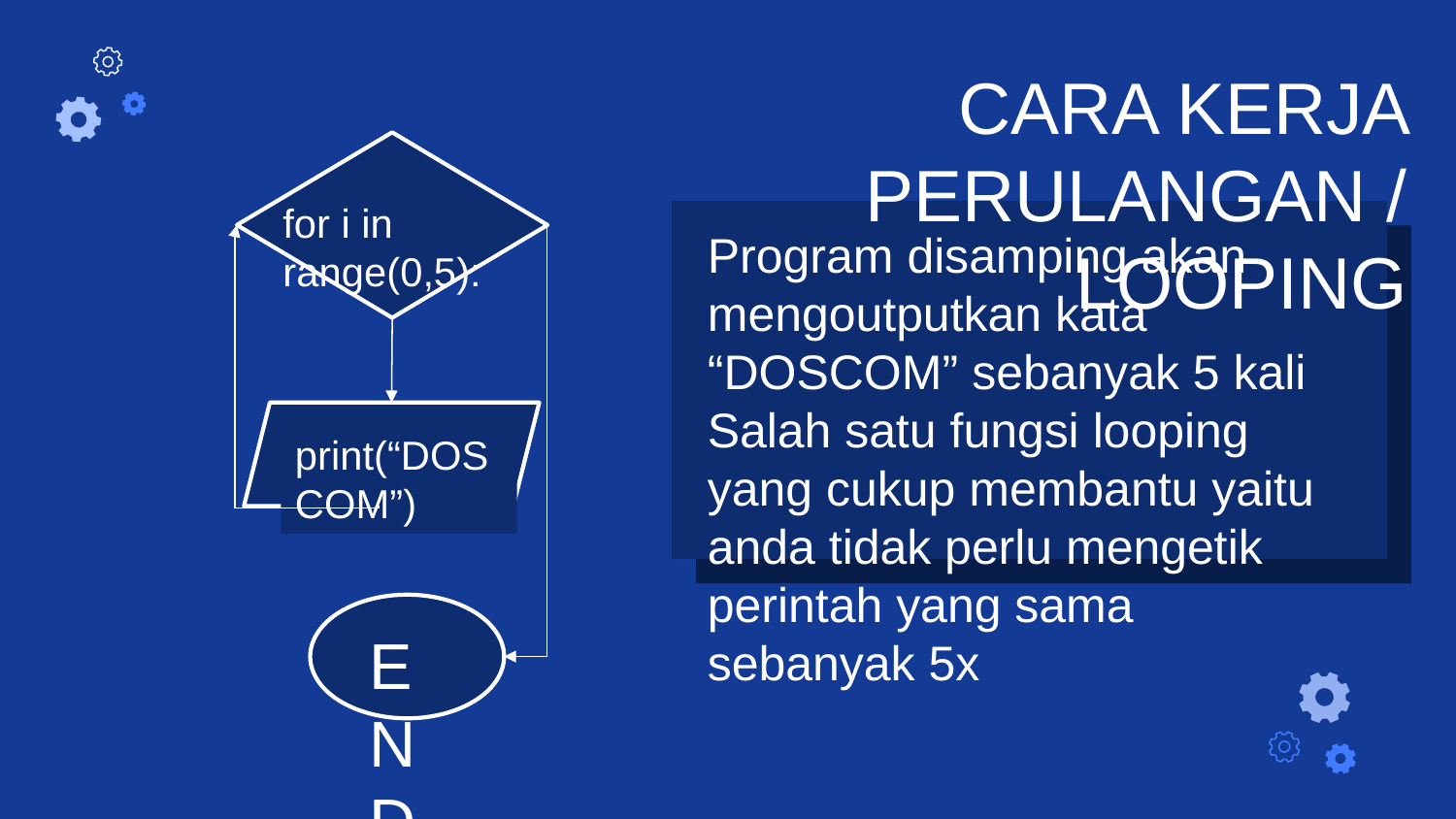

# CARA KERJA PERULANGAN / LOOPING

for i in range(0,5):

Program disamping akan mengoutputkan kata “DOSCOM” sebanyak 5 kali
Salah satu fungsi looping yang cukup membantu yaitu anda tidak perlu mengetik perintah yang sama sebanyak 5x

print(“DOSCOM”)

END